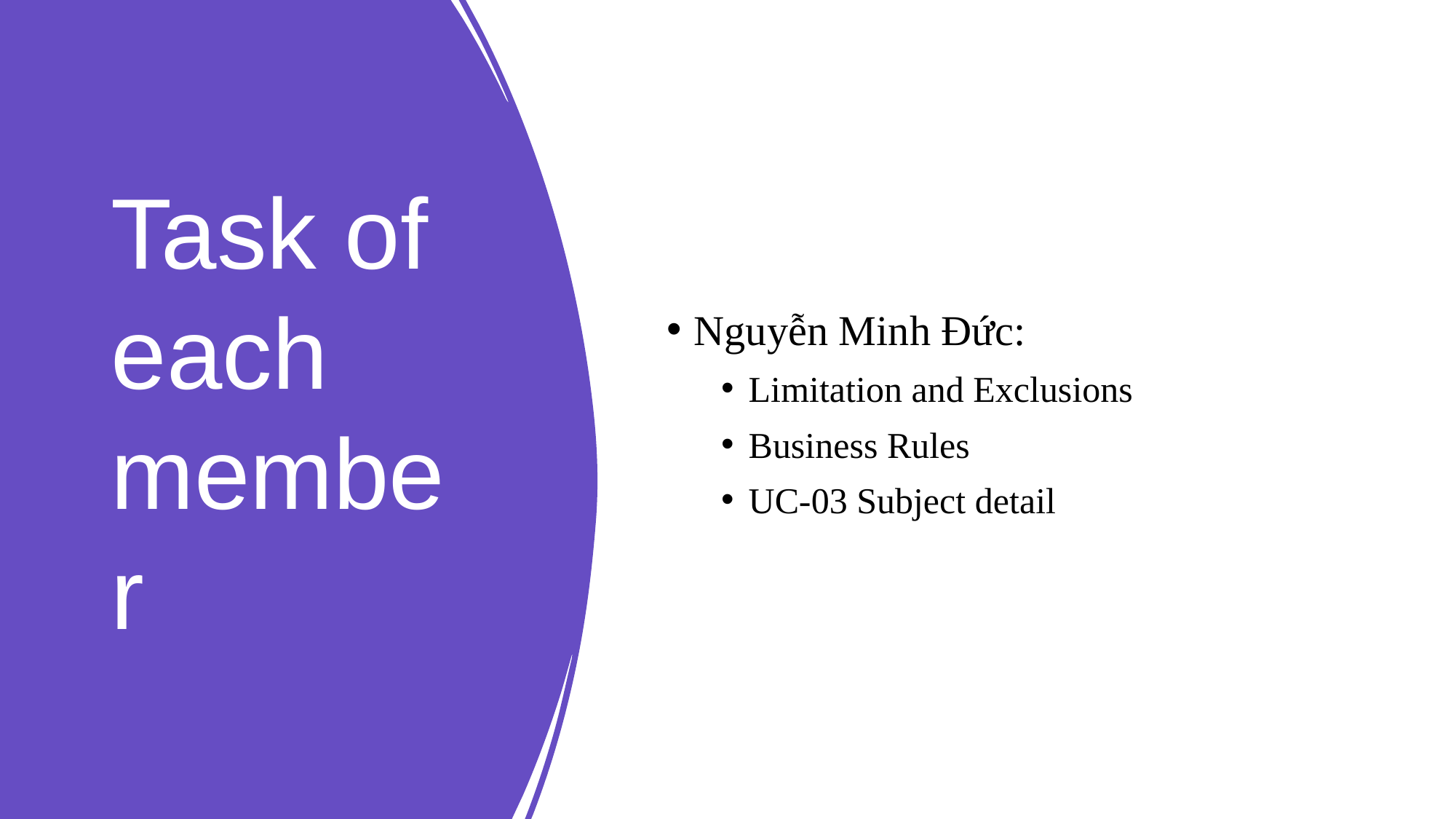

# Task of each member
Nguyễn Minh Đức:
Limitation and Exclusions
Business Rules
UC-03 Subject detail